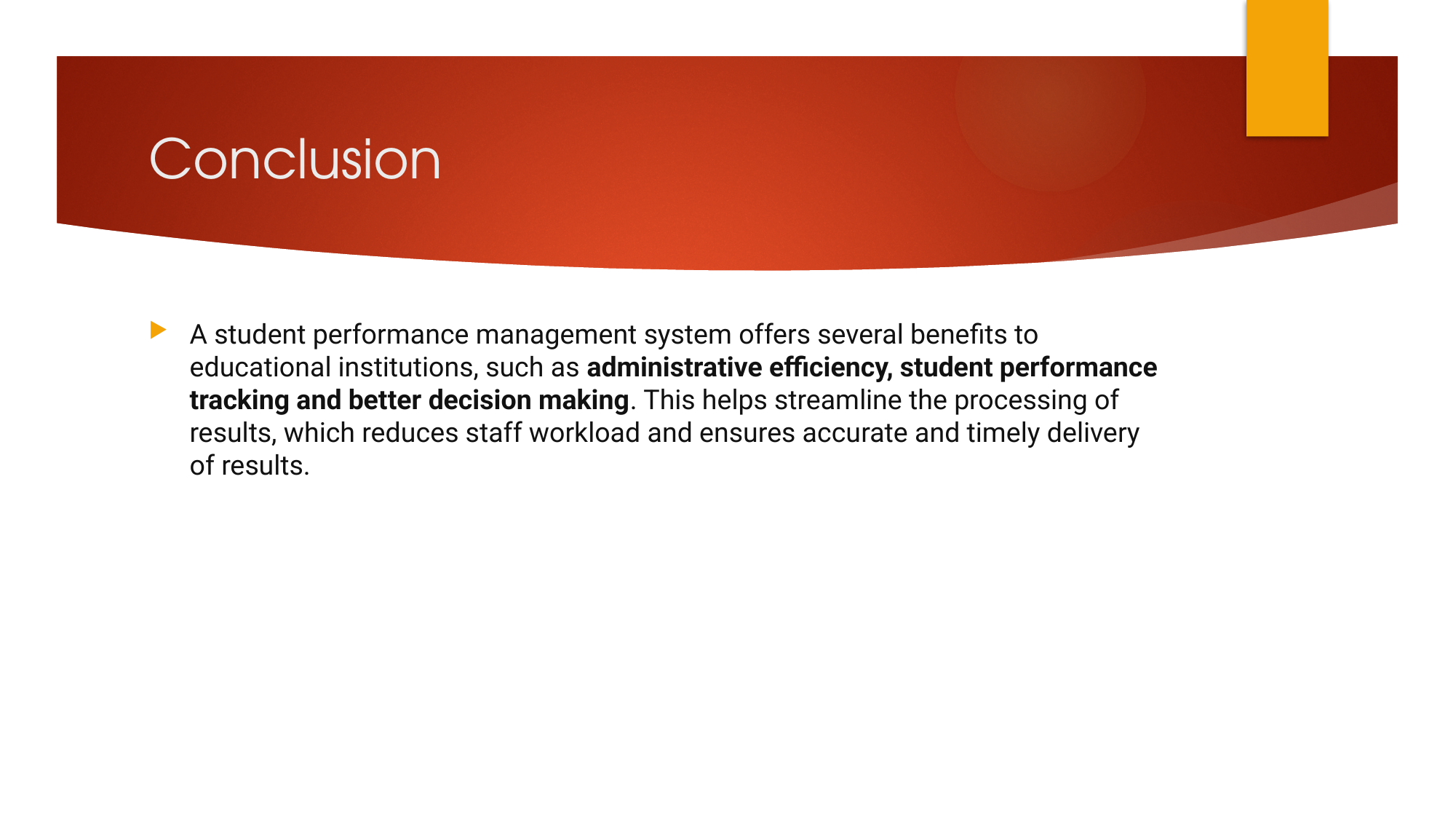

# Conclusion
A student performance management system offers several benefits to educational institutions, such as administrative efficiency, student performance tracking and better decision making. This helps streamline the processing of results, which reduces staff workload and ensures accurate and timely delivery of results.